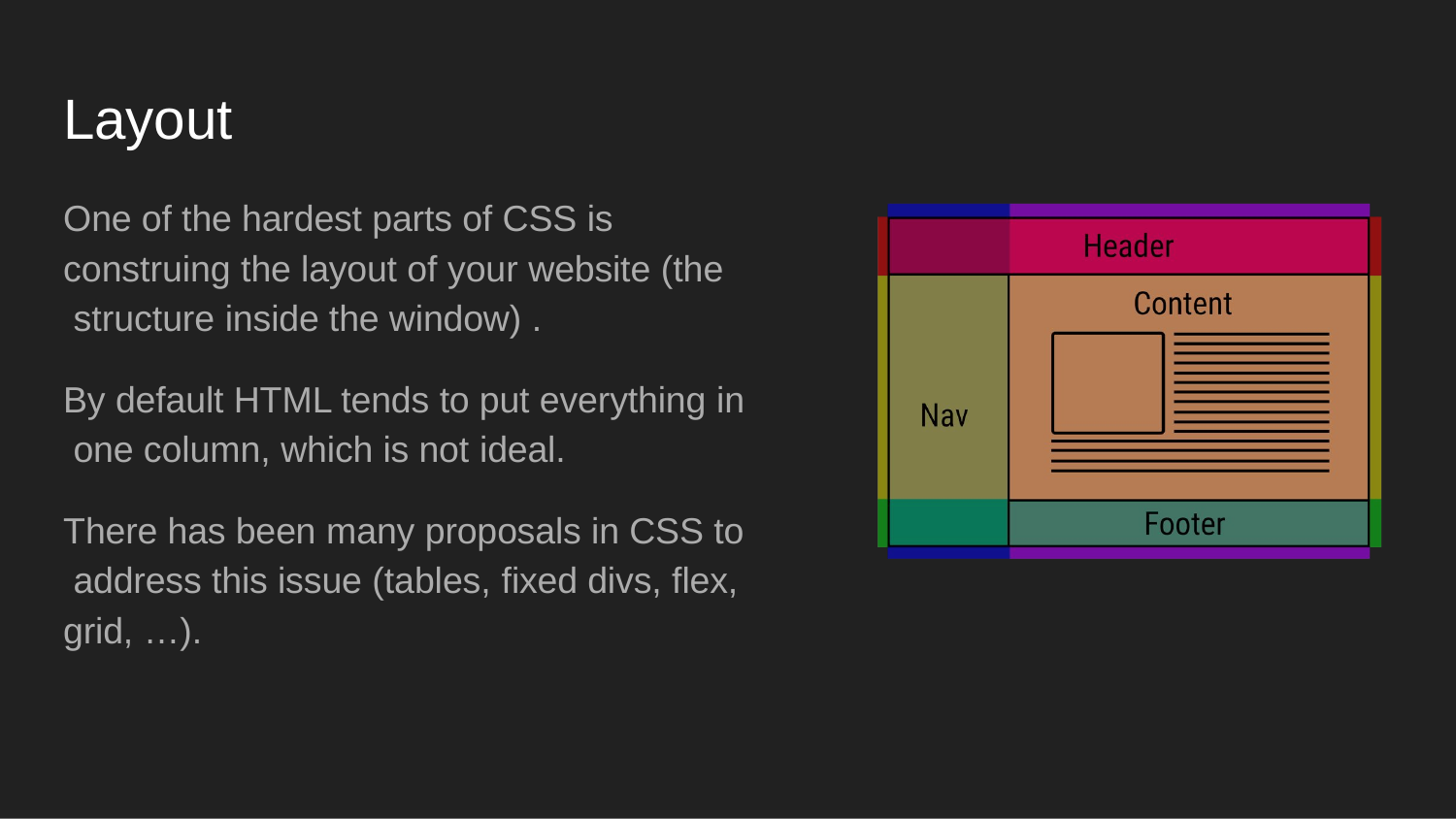

# Layout

One of the hardest parts of CSS is  construing the layout of your website (the  structure inside the window) .
By default HTML tends to put everything in  one column, which is not ideal.
There has been many proposals in CSS to  address this issue (tables, fixed divs, flex,  grid, …).